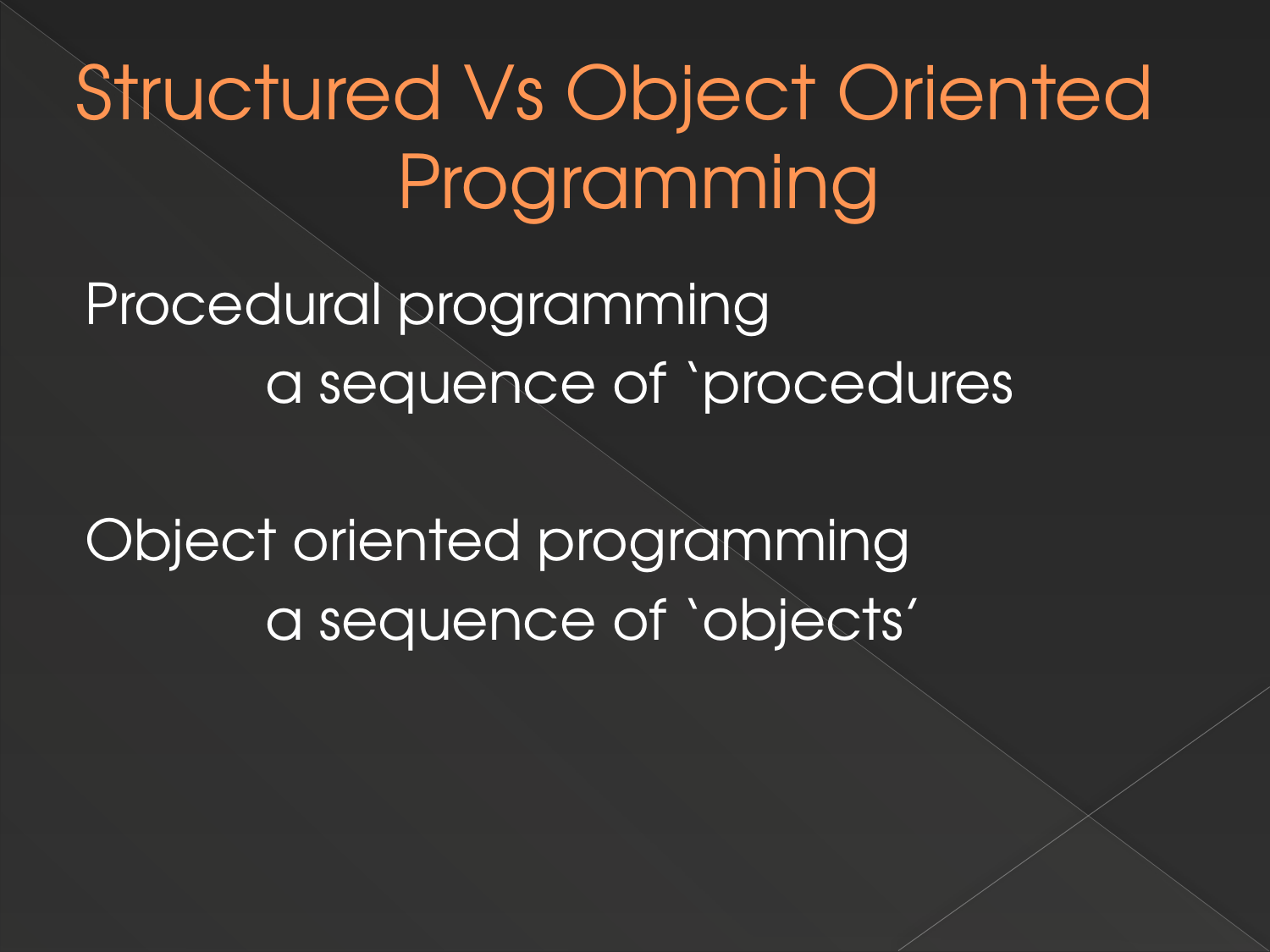

# Structured Vs Object Oriented 		Programming
Procedural programming
		a sequence of ‘procedures

Object oriented programming
		a sequence of ‘objects’